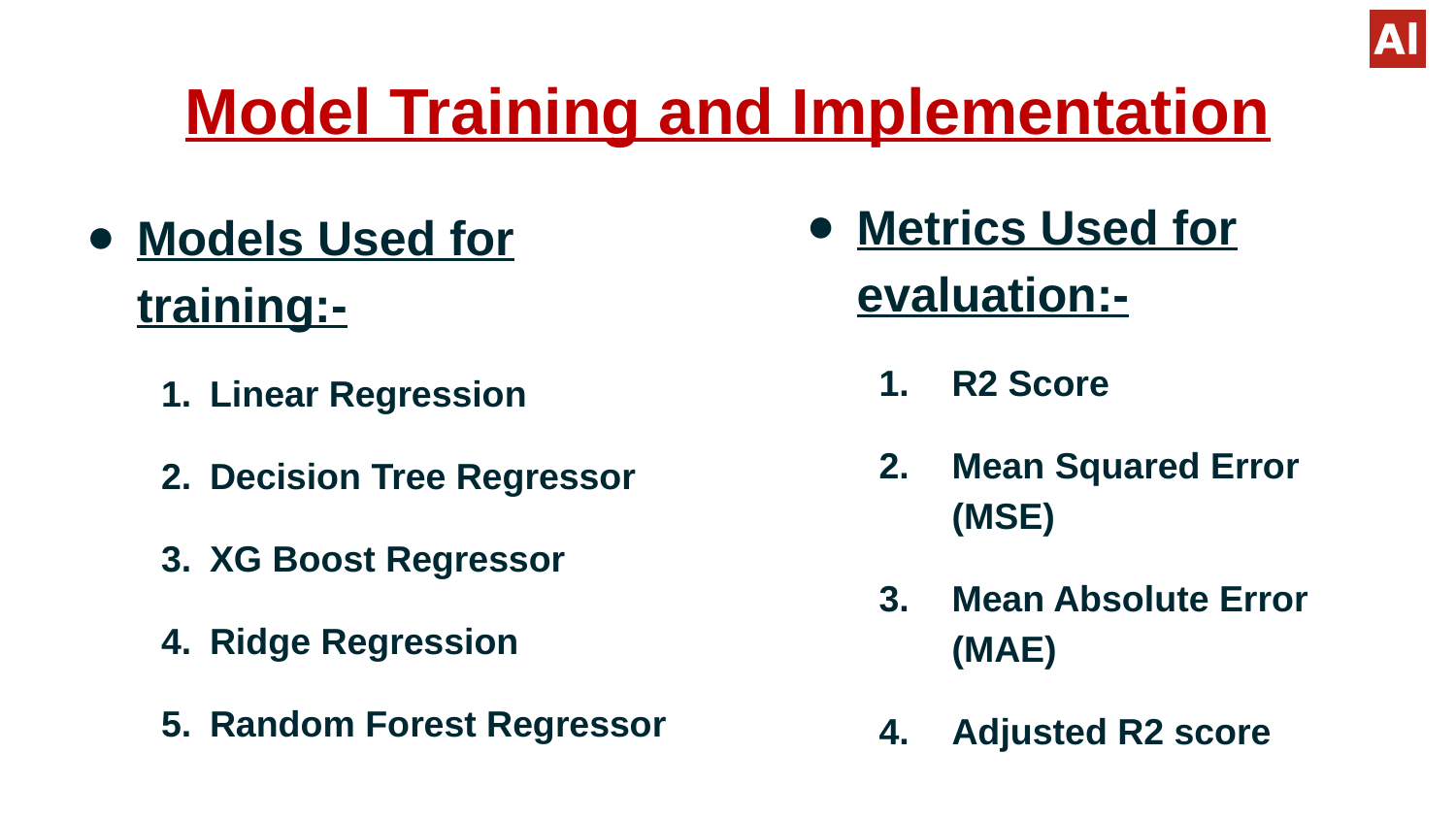

# Model Training and Implementation
Metrics Used for evaluation:-
R2 Score
Mean Squared Error (MSE)
Mean Absolute Error (MAE)
Adjusted R2 score

Models Used for training:-
Linear Regression
Decision Tree Regressor
XG Boost Regressor
Ridge Regression
Random Forest Regressor